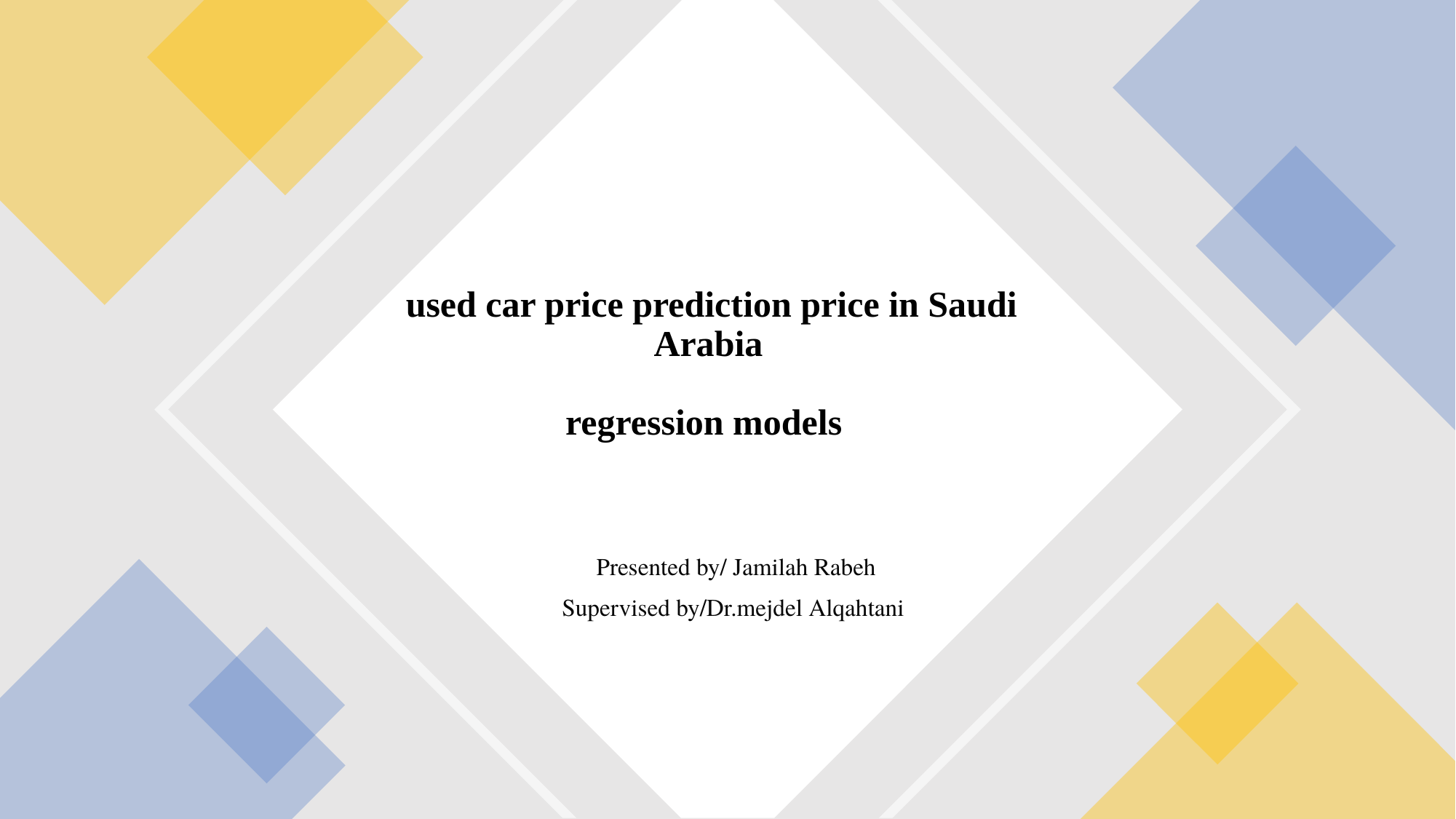

# used car price prediction price in Saudi Arabia regression models
Presented by/ Jamilah Rabeh
Supervised by/Dr.mejdel Alqahtani